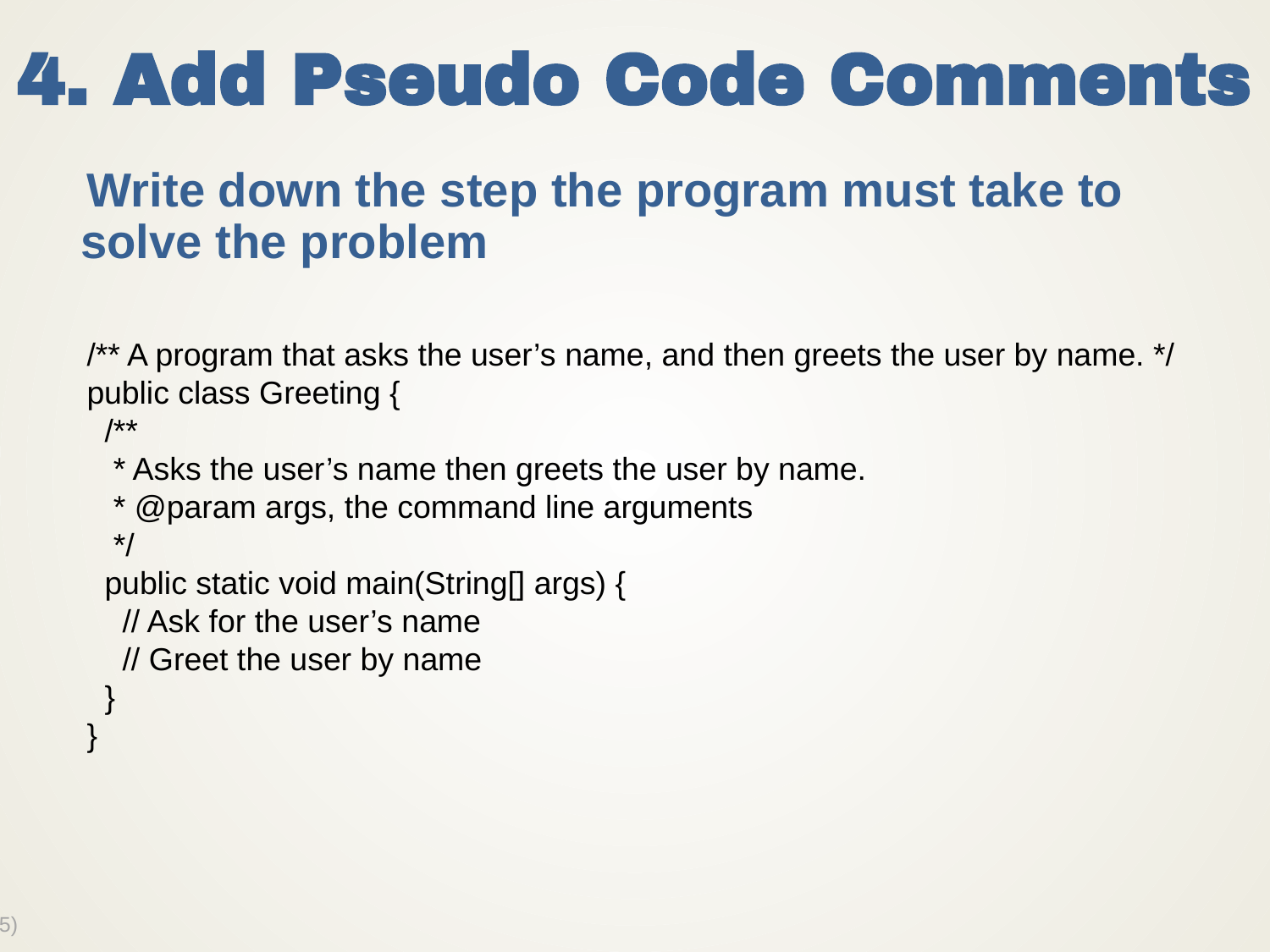

# 4. Add Pseudo Code Comments
Write down the step the program must take to solve the problem
/** A program that asks the user’s name, and then greets the user by name. */
public class Greeting {
  /**
   * Asks the user’s name then greets the user by name.
   * @param args, the command line arguments
   */
  public static void main(String[] args) {
    // Ask for the user’s name
    // Greet the user by name
  }
}